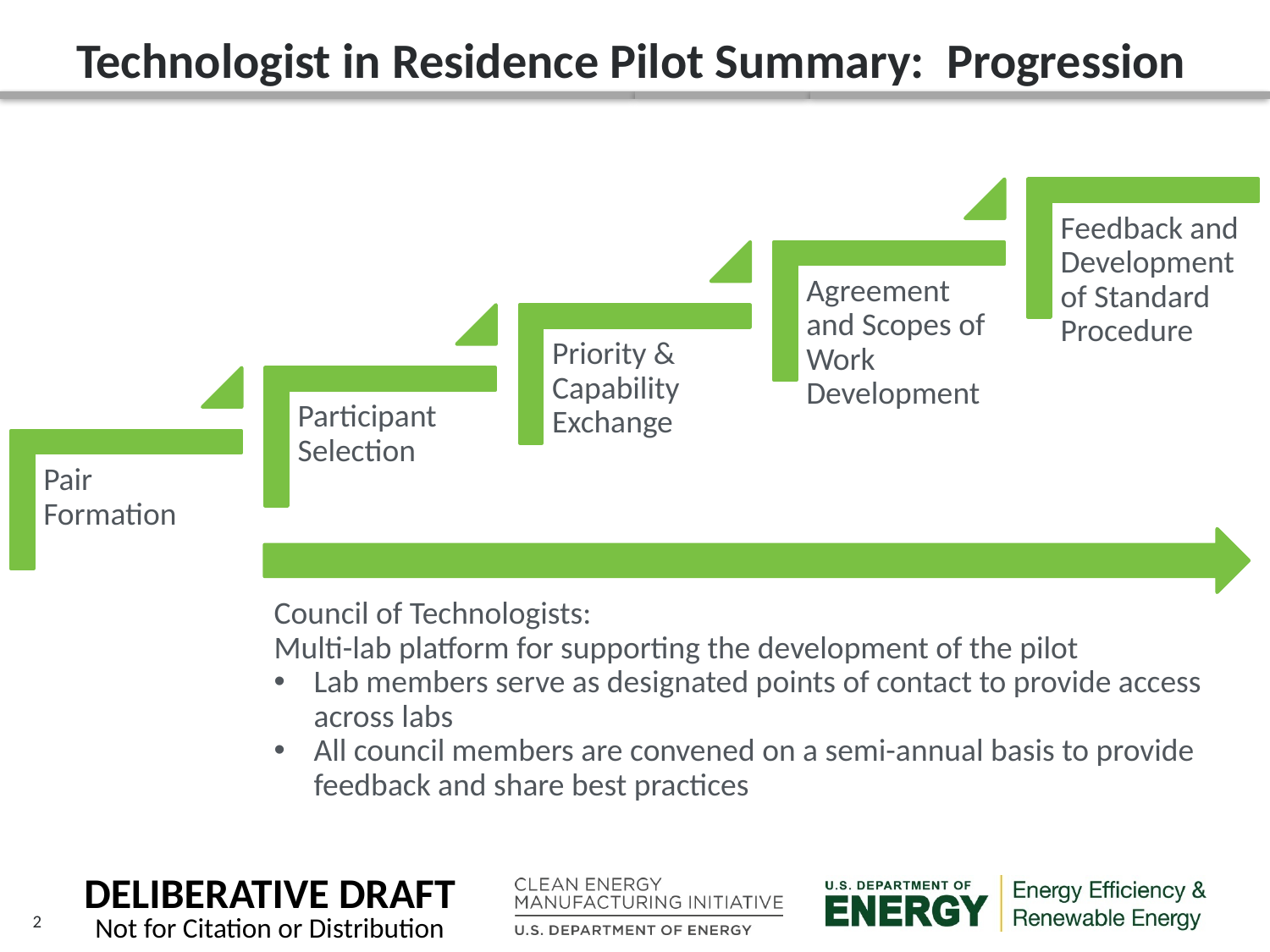

# Technologist in Residence Pilot Summary:  Progression
Pair Formation
Participant Selection
Priority & Capability Exchange
Agreement and Scopes of Work Development
Feedback and Development of Standard Procedure

Council of Technologists:
Multi-lab platform for supporting the development of the pilot
Lab members serve as designated points of contact to provide access across labs
All council members are convened on a semi-annual basis to provide feedback and share best practices